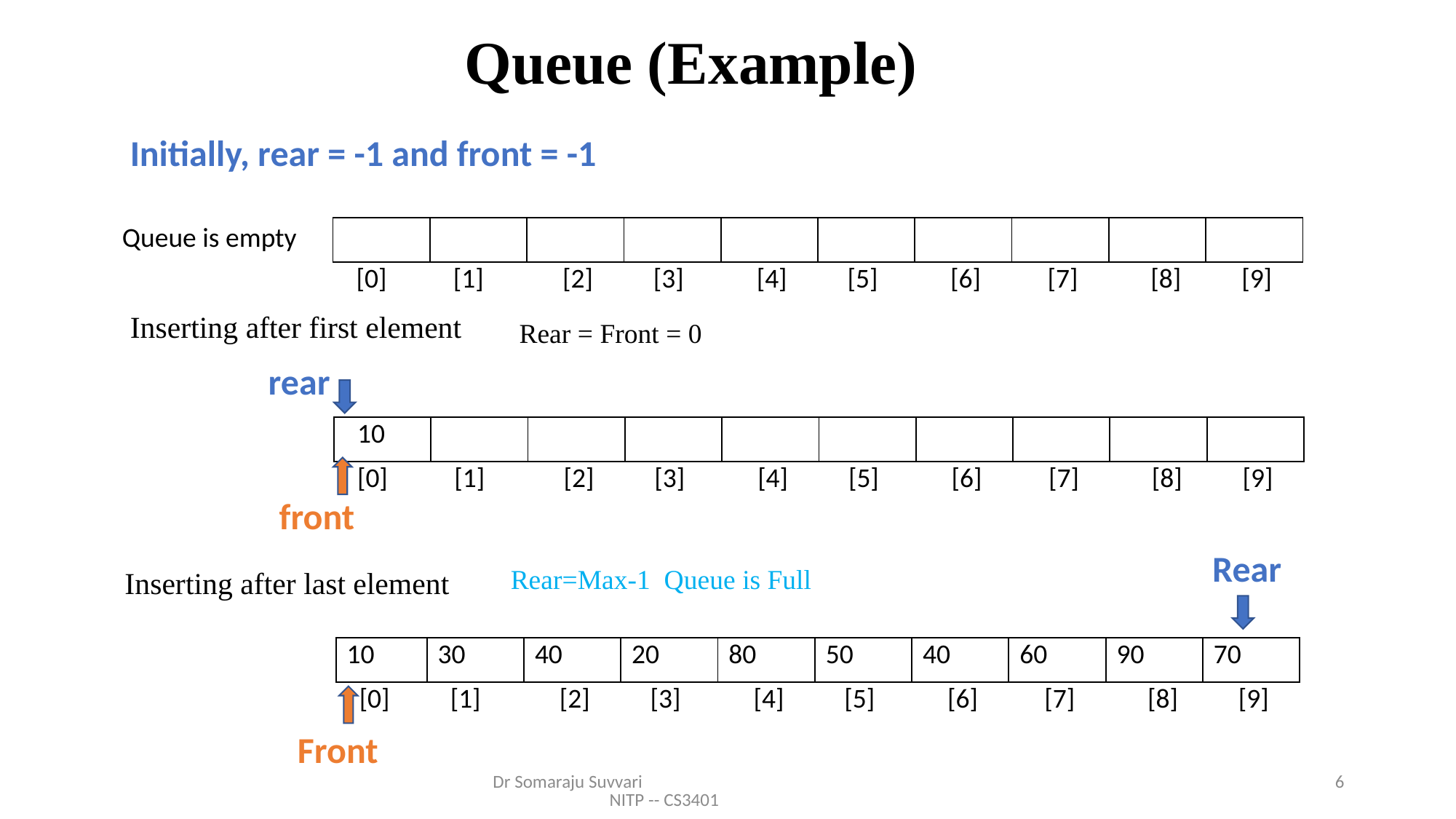

# Queue (Example)
Initially, rear = -1 and front = -1
Queue is empty
|  |  |  |  |  |  |  |  |  |  |
| --- | --- | --- | --- | --- | --- | --- | --- | --- | --- |
| [0] | [1] | [2] | [3] | [4] | [5] | [6] | [7] | [8] | [9] |
Inserting after first element
Rear = Front = 0
rear

| 10 |  |  |  |  |  |  |  |  |  |
| --- | --- | --- | --- | --- | --- | --- | --- | --- | --- |
| [0] | [1] | [2] | [3] | [4] | [5] | [6] | [7] | [8] | [9] |

front
Rear
Rear=Max-1  Queue is Full
Inserting after last element

| 10 | 30 | 40 | 20 | 80 | 50 | 40 | 60 | 90 | 70 |
| --- | --- | --- | --- | --- | --- | --- | --- | --- | --- |
| [0] | [1] | [2] | [3] | [4] | [5] | [6] | [7] | [8] | [9] |

Front
Dr Somaraju Suvvari                                                                                                        NITP -- CS3401
6